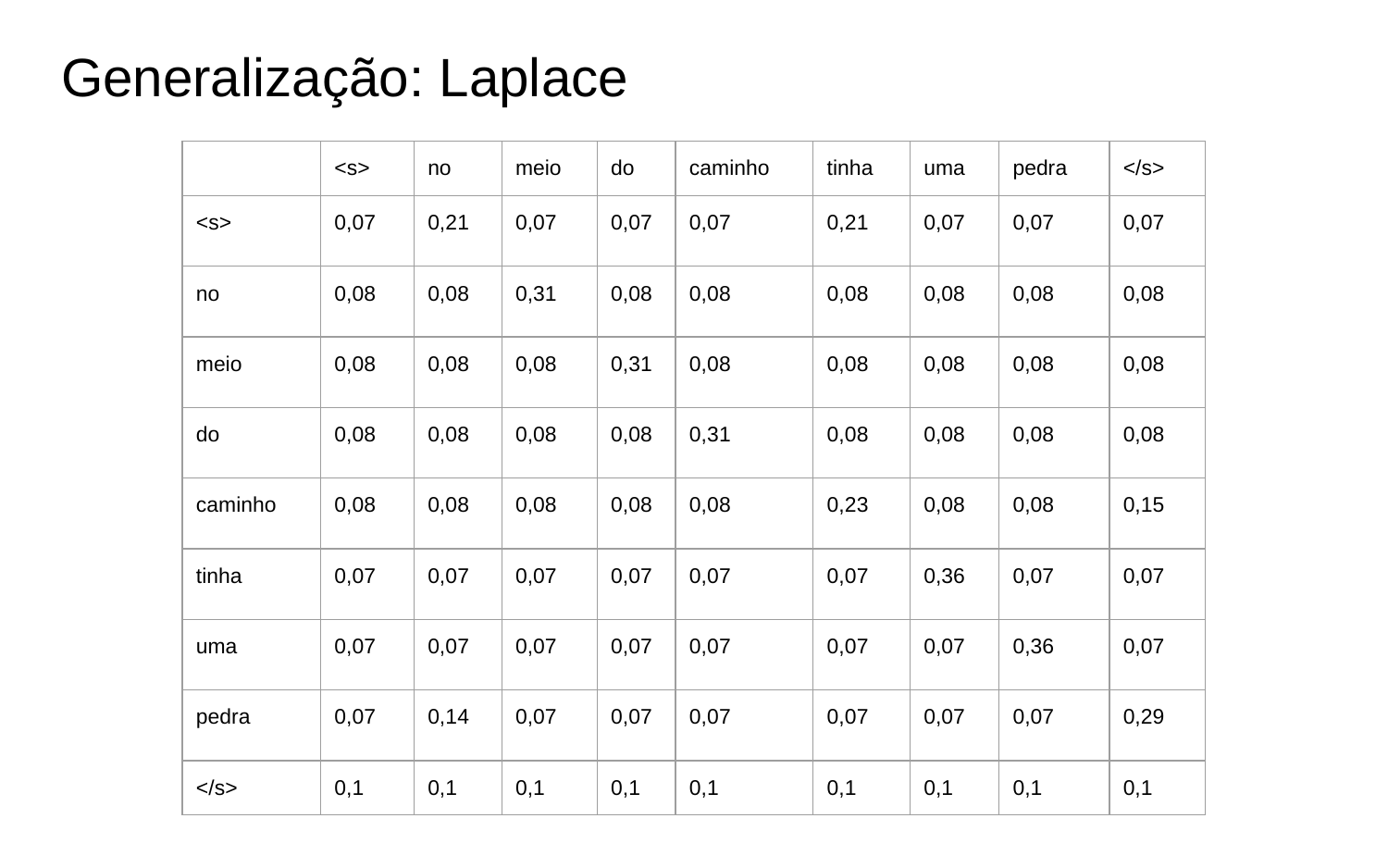

# Generalização: Laplace
|  | <s> | no | meio | do | caminho | tinha | uma | pedra | </s> |
| --- | --- | --- | --- | --- | --- | --- | --- | --- | --- |
| <s> | 0,07 | 0,21 | 0,07 | 0,07 | 0,07 | 0,21 | 0,07 | 0,07 | 0,07 |
| no | 0,08 | 0,08 | 0,31 | 0,08 | 0,08 | 0,08 | 0,08 | 0,08 | 0,08 |
| meio | 0,08 | 0,08 | 0,08 | 0,31 | 0,08 | 0,08 | 0,08 | 0,08 | 0,08 |
| do | 0,08 | 0,08 | 0,08 | 0,08 | 0,31 | 0,08 | 0,08 | 0,08 | 0,08 |
| caminho | 0,08 | 0,08 | 0,08 | 0,08 | 0,08 | 0,23 | 0,08 | 0,08 | 0,15 |
| tinha | 0,07 | 0,07 | 0,07 | 0,07 | 0,07 | 0,07 | 0,36 | 0,07 | 0,07 |
| uma | 0,07 | 0,07 | 0,07 | 0,07 | 0,07 | 0,07 | 0,07 | 0,36 | 0,07 |
| pedra | 0,07 | 0,14 | 0,07 | 0,07 | 0,07 | 0,07 | 0,07 | 0,07 | 0,29 |
| </s> | 0,1 | 0,1 | 0,1 | 0,1 | 0,1 | 0,1 | 0,1 | 0,1 | 0,1 |